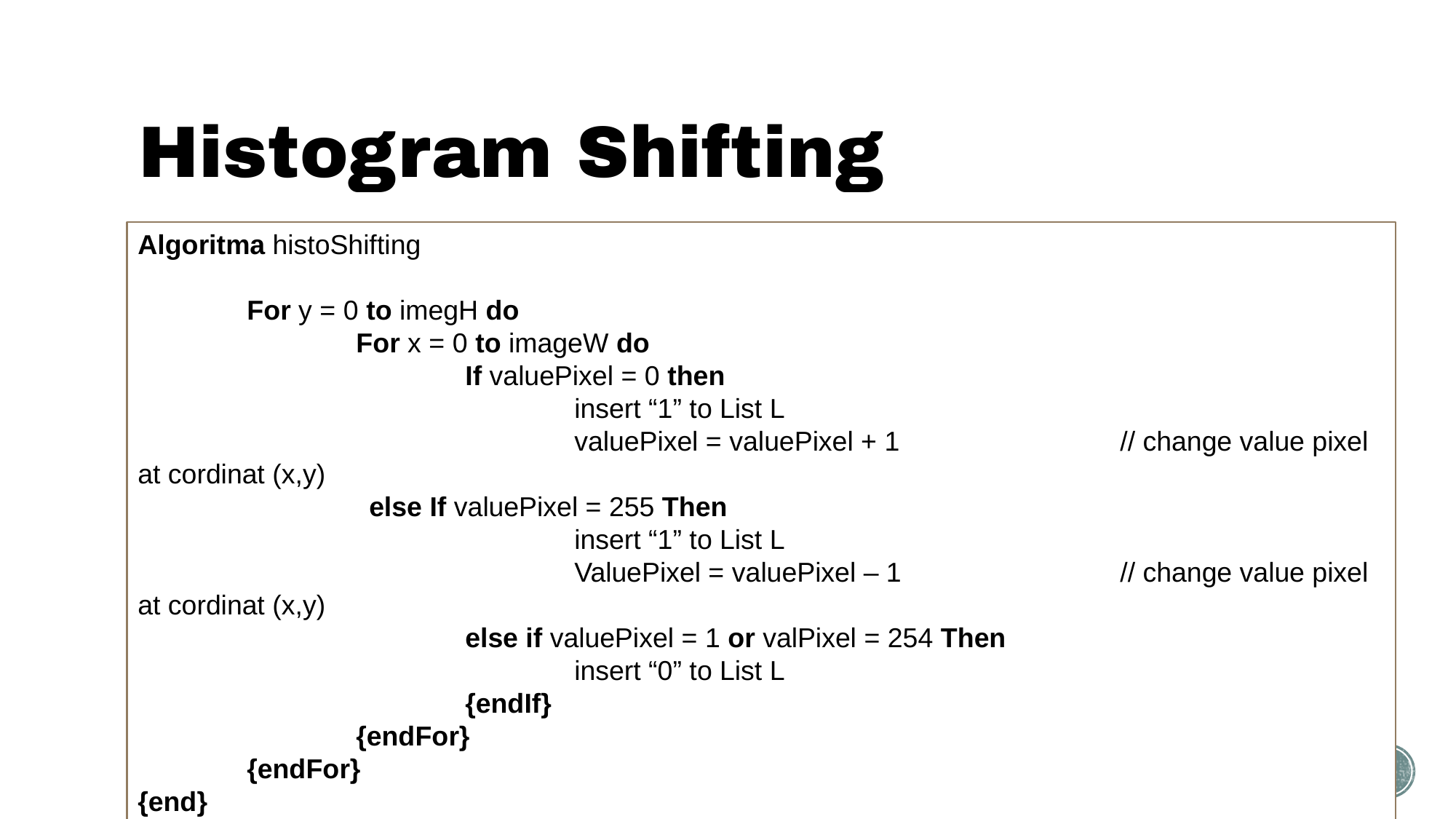

# Histogram Shifting
Algoritma histoShifting

	For y = 0 to imegH do
		For x = 0 to imageW do
			If valuePixel = 0 then
				insert “1” to List L
				valuePixel = valuePixel + 1 		// change value pixel at cordinat (x,y)
	                else If valuePixel = 255 Then
				insert “1” to List L
				ValuePixel = valuePixel – 1 		// change value pixel at cordinat (x,y)
			else if valuePixel = 1 or valPixel = 254 Then
				insert “0” to List L
			{endIf}
		{endFor}
	{endFor}
{end}